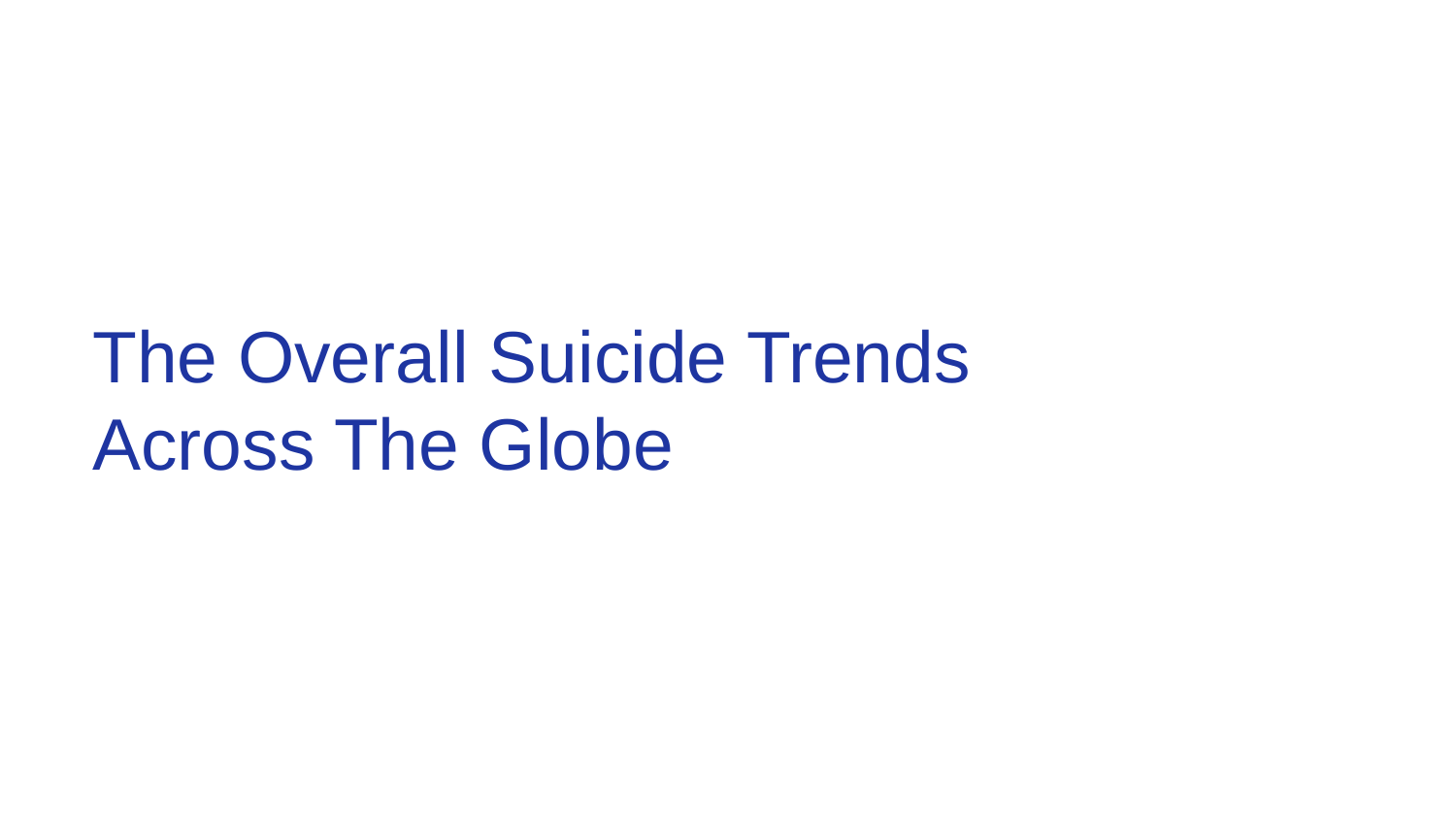

# The Overall Suicide Trends
Across The Globe